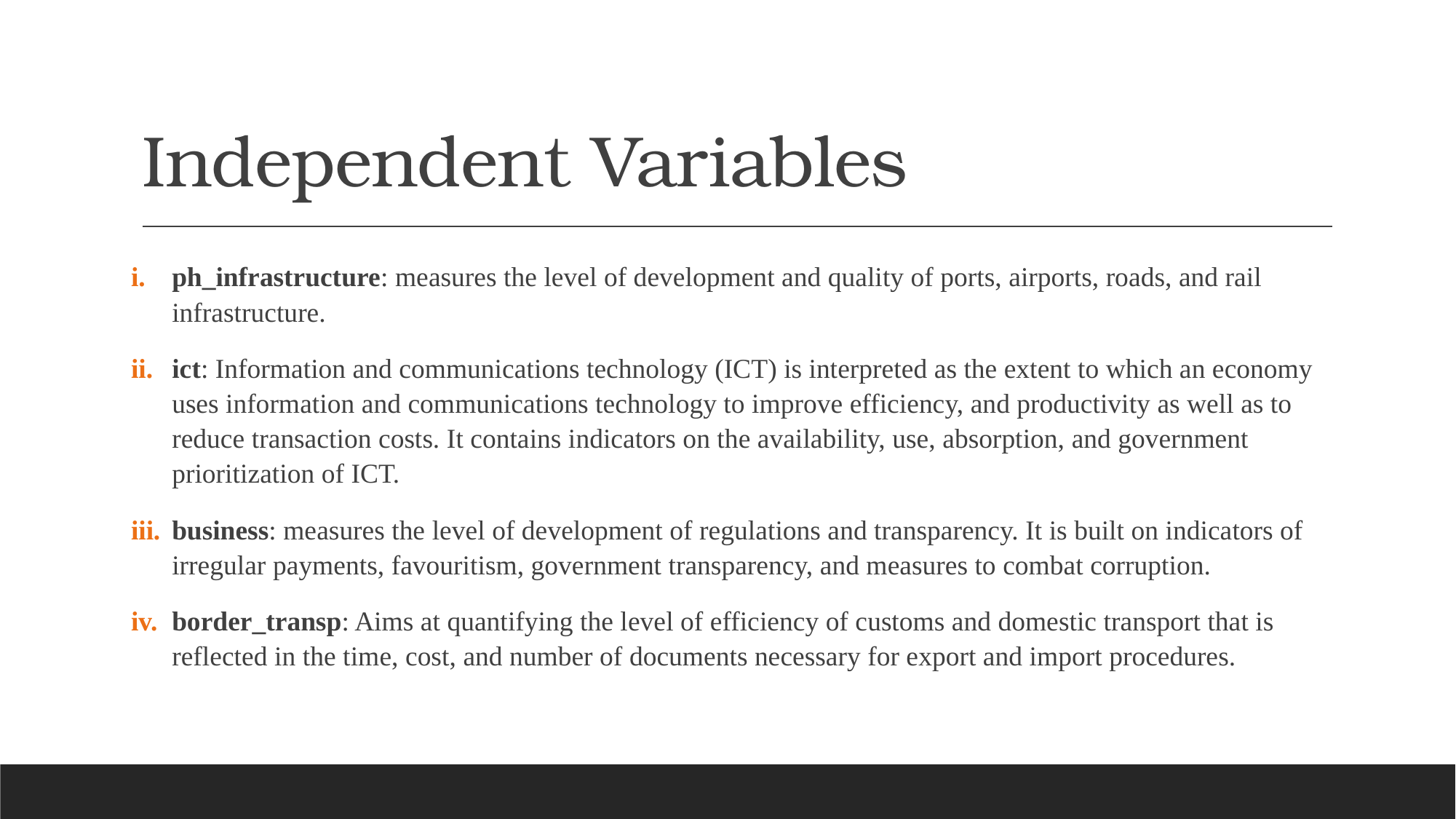

# Independent Variables
ph_infrastructure: measures the level of development and quality of ports, airports, roads, and rail infrastructure.
ict: Information and communications technology (ICT) is interpreted as the extent to which an economy uses information and communications technology to improve efficiency, and productivity as well as to reduce transaction costs. It contains indicators on the availability, use, absorption, and government prioritization of ICT.
business: measures the level of development of regulations and transparency. It is built on indicators of irregular payments, favouritism, government transparency, and measures to combat corruption.
border_transp: Aims at quantifying the level of efficiency of customs and domestic transport that is reflected in the time, cost, and number of documents necessary for export and import procedures.